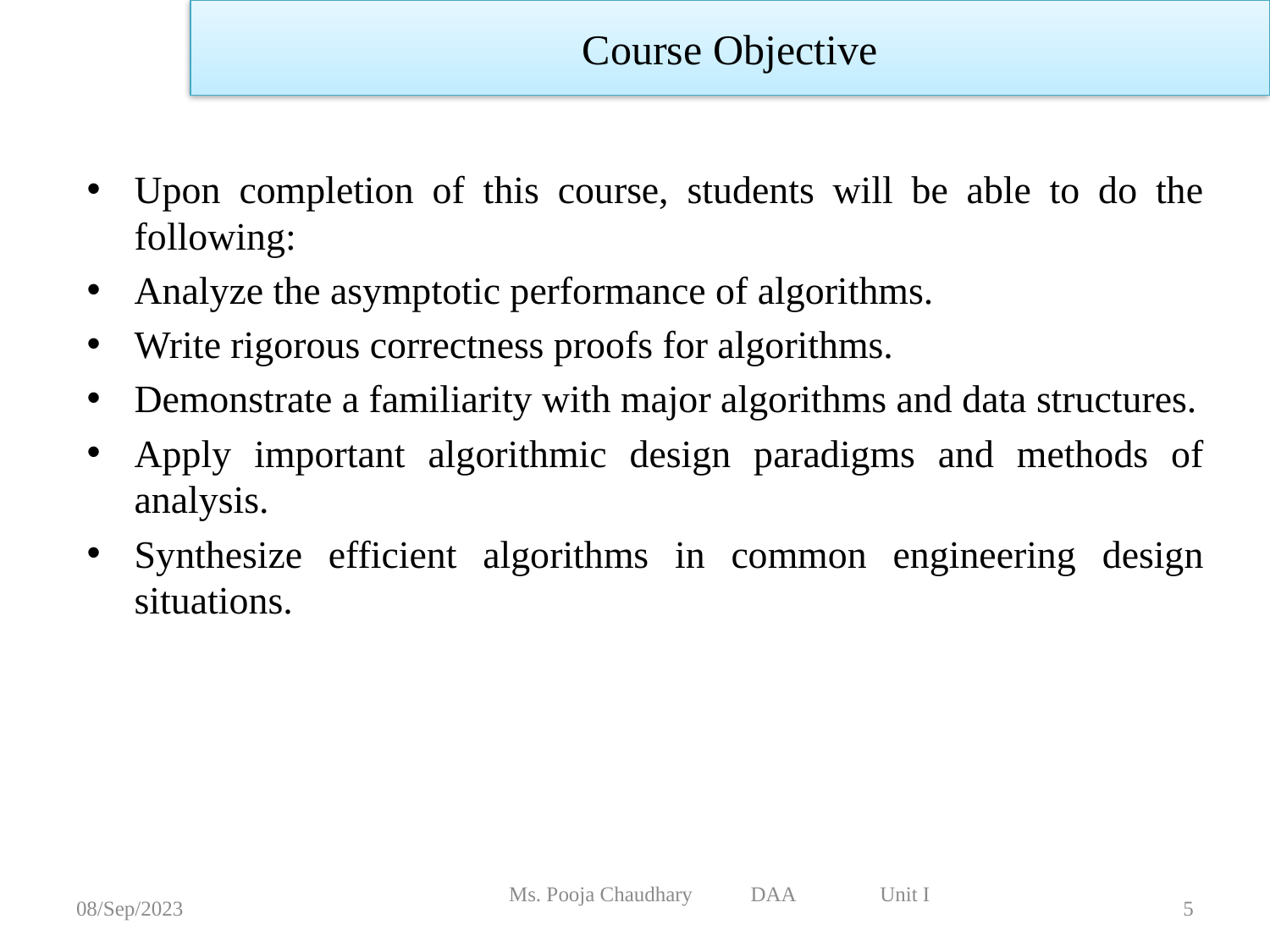

Course Objective
Upon completion of this course, students will be able to do the following:
Analyze the asymptotic performance of algorithms.
Write rigorous correctness proofs for algorithms.
Demonstrate a familiarity with major algorithms and data structures.
Apply important algorithmic design paradigms and methods of analysis.
Synthesize efficient algorithms in common engineering design situations.
Ms. Pooja Chaudhary           DAA                Unit I
08/Sep/2023
5